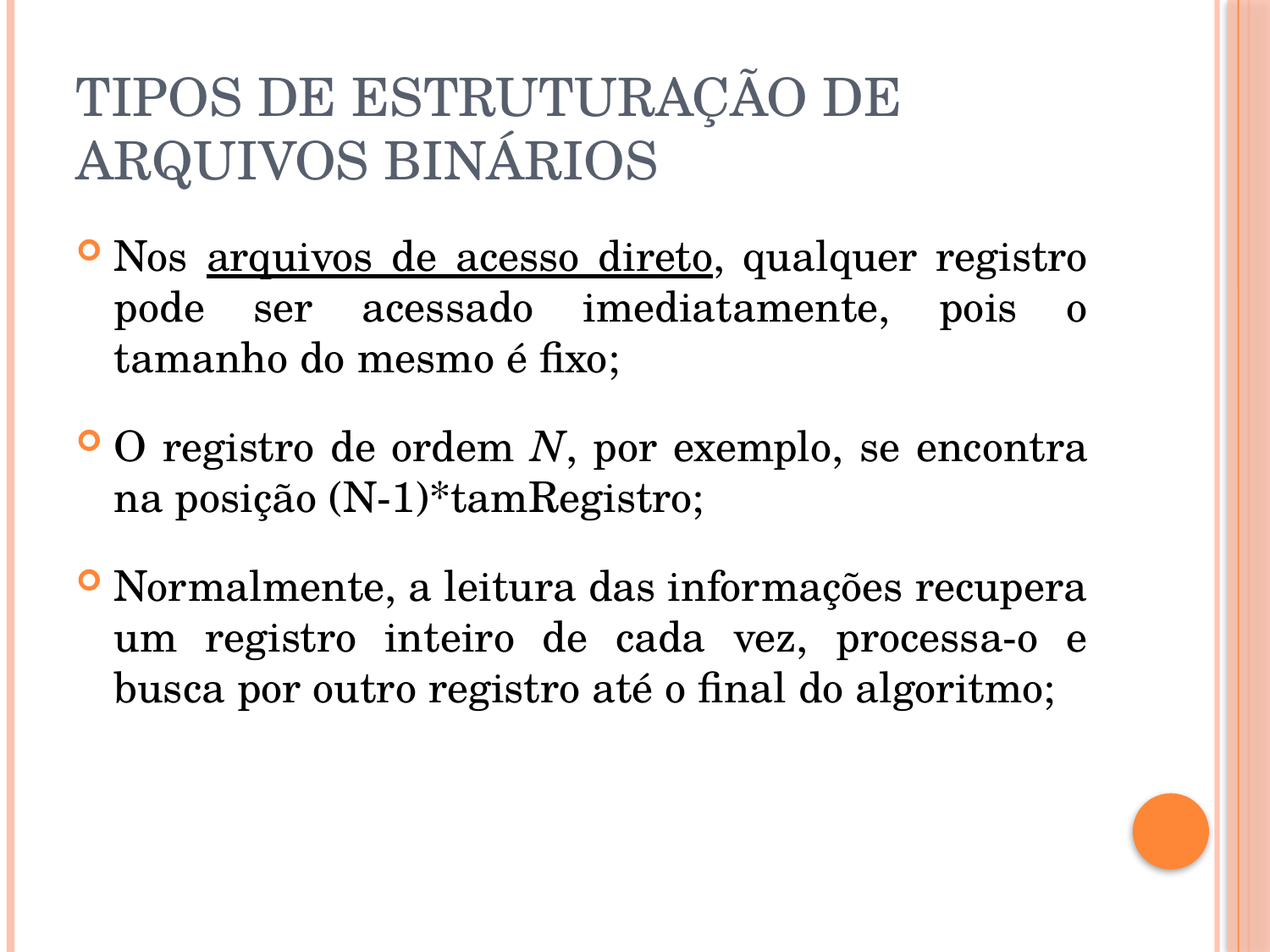

# Tipos de estruturação de arquivos binários
Nos arquivos de acesso direto, qualquer registro pode ser acessado imediatamente, pois o tamanho do mesmo é fixo;

O registro de ordem N, por exemplo, se encontra na posição (N-1)*tamRegistro;

Normalmente, a leitura das informações recupera um registro inteiro de cada vez, processa-o e busca por outro registro até o final do algoritmo;